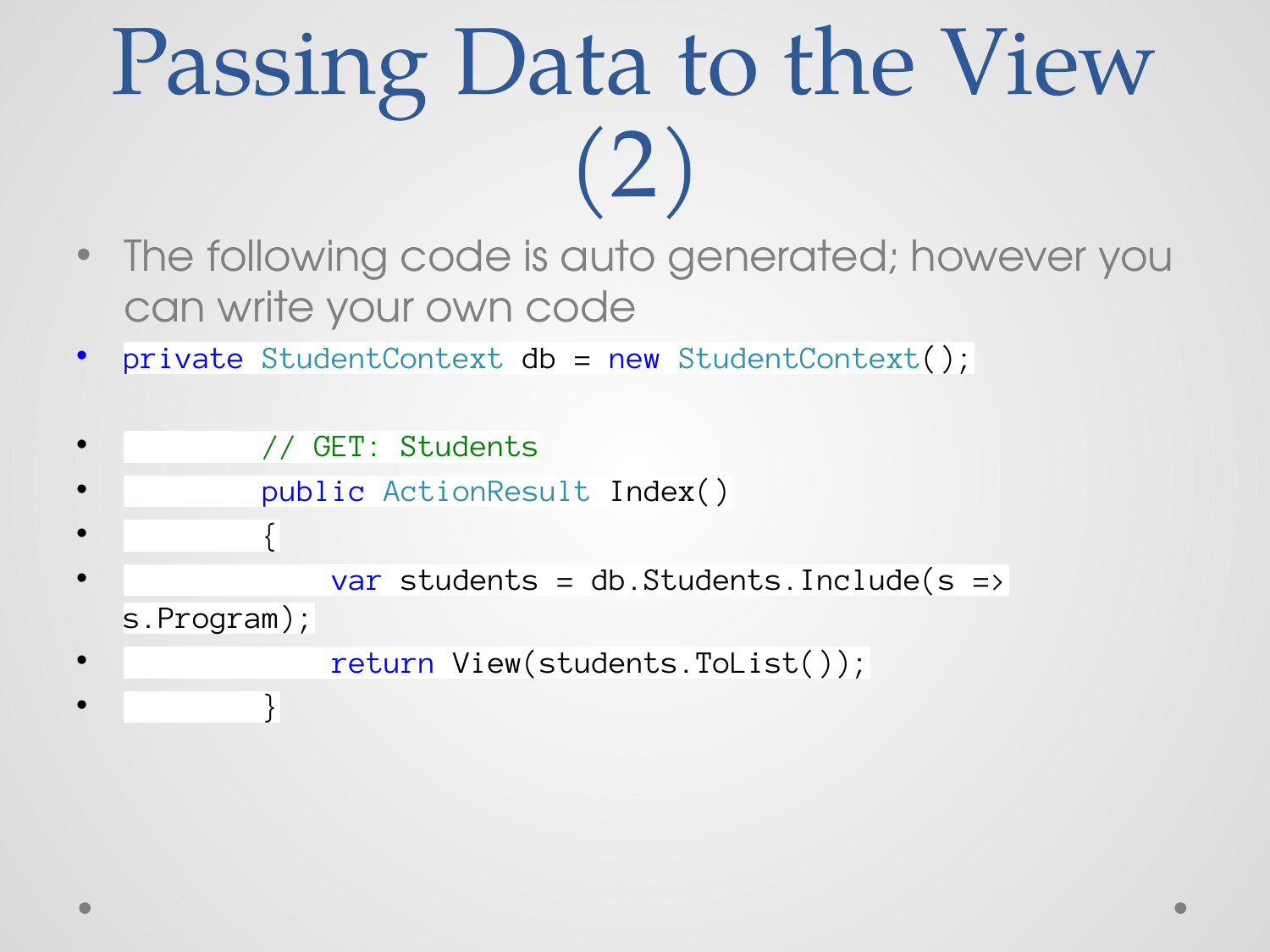

# Passing Data to the View (2)
The following code is auto generated; however you can write your own code
private StudentContext db = new StudentContext();

        // GET: Students
        public ActionResult Index()
        {
            var students = db.Students.Include(s => s.Program);
            return View(students.ToList());
        }